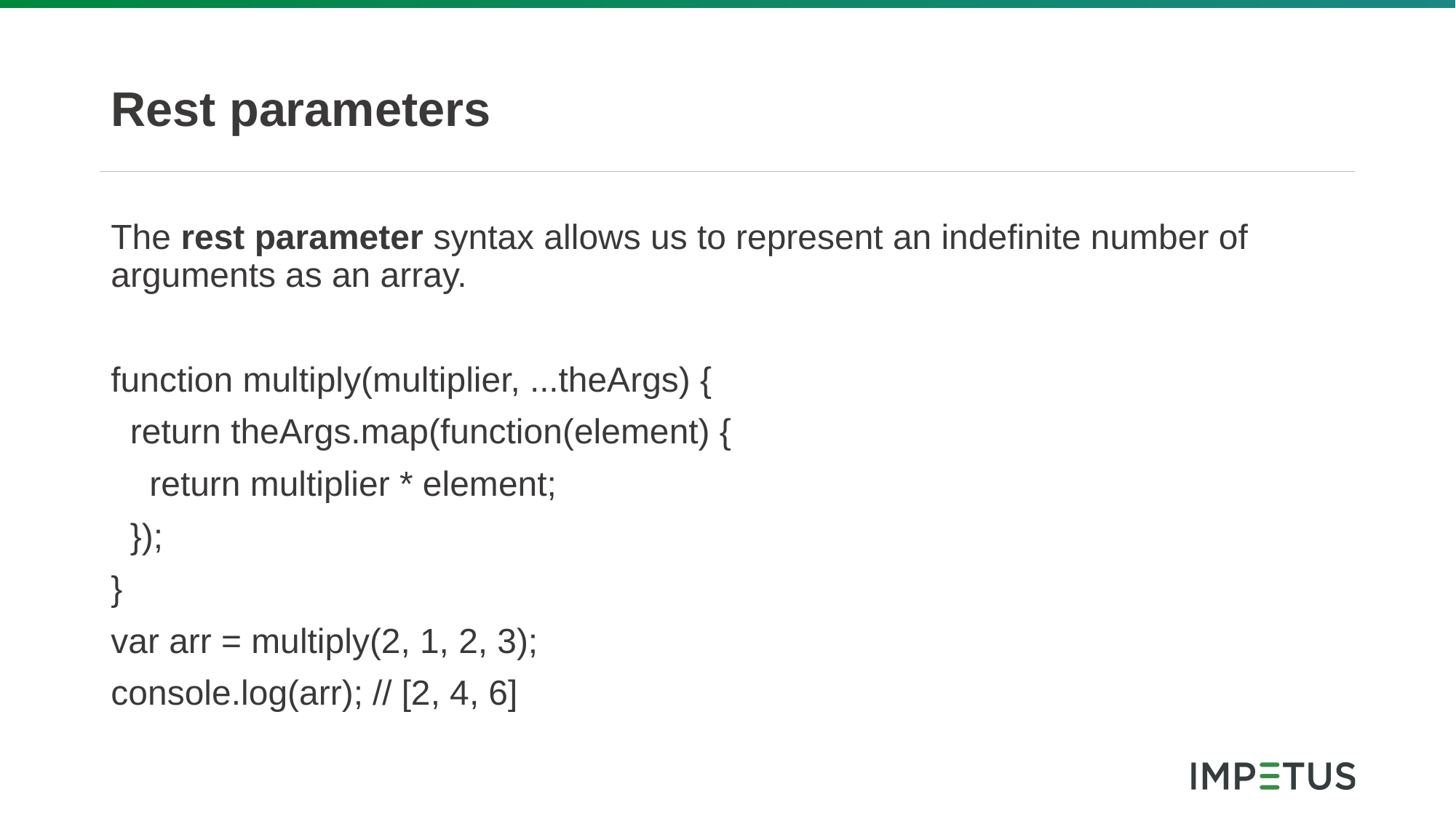

# Rest parameters
The rest parameter syntax allows us to represent an indefinite number of arguments as an array.

function multiply(multiplier, ...theArgs) {
  return theArgs.map(function(element) {
    return multiplier * element;
  });
}
var arr = multiply(2, 1, 2, 3);
console.log(arr); // [2, 4, 6]